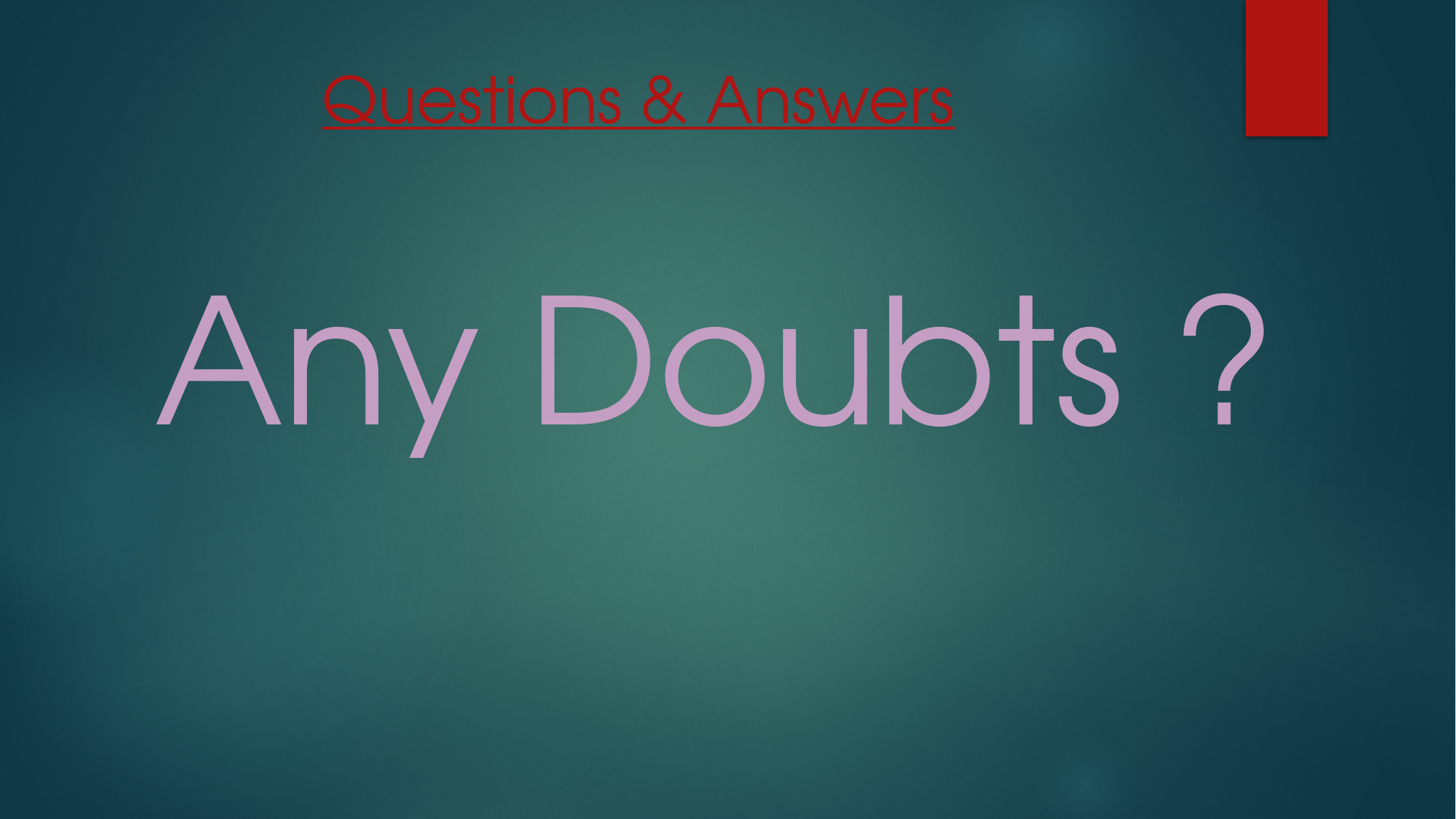

# Questions & Answers
Any Doubts ?